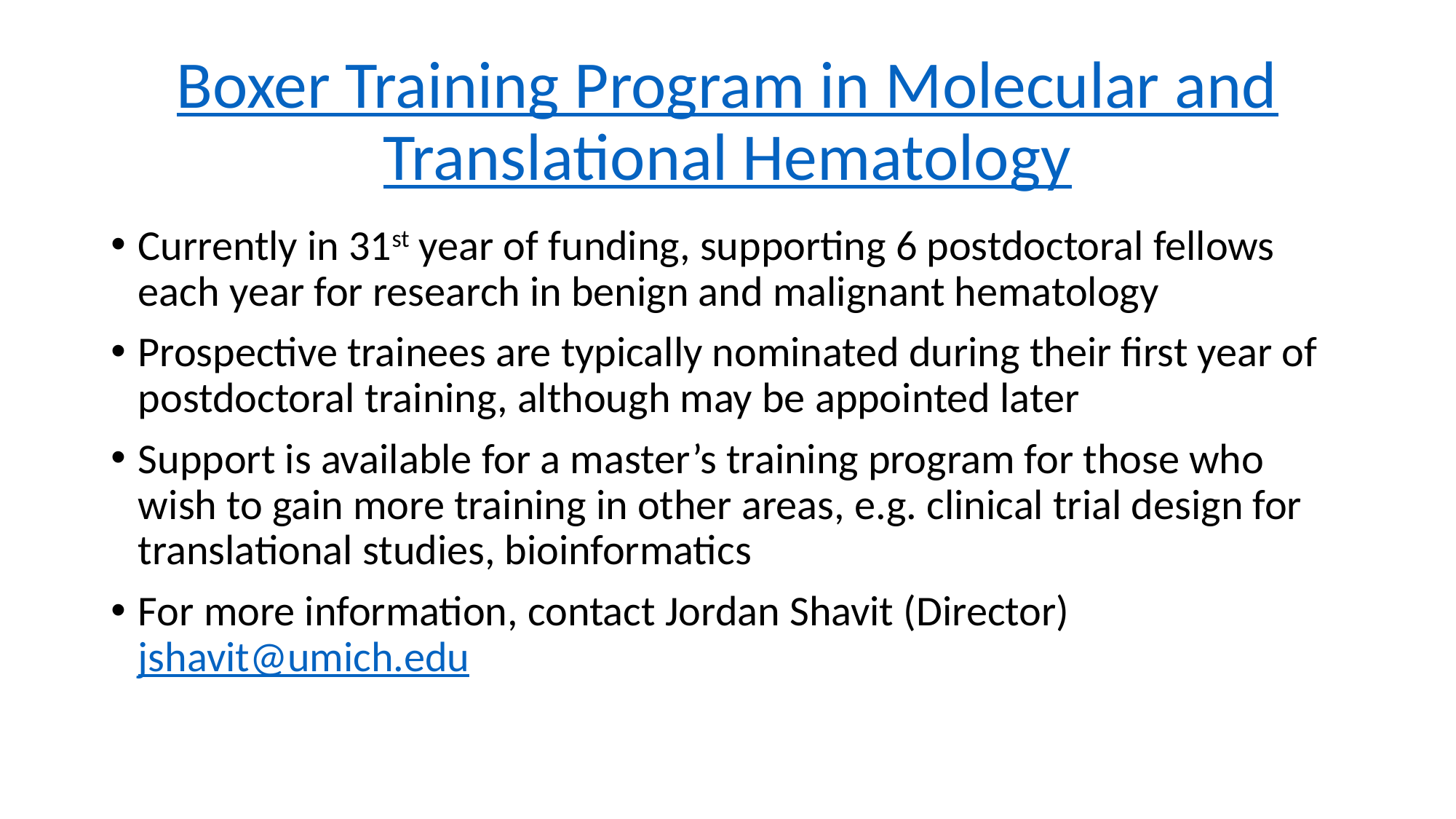

# Boxer Training Program in Molecular and Translational Hematology
Currently in 31st year of funding, supporting 6 postdoctoral fellows each year for research in benign and malignant hematology
Prospective trainees are typically nominated during their first year of postdoctoral training, although may be appointed later
Support is available for a master’s training program for those who wish to gain more training in other areas, e.g. clinical trial design for translational studies, bioinformatics
For more information, contact Jordan Shavit (Director) jshavit@umich.edu